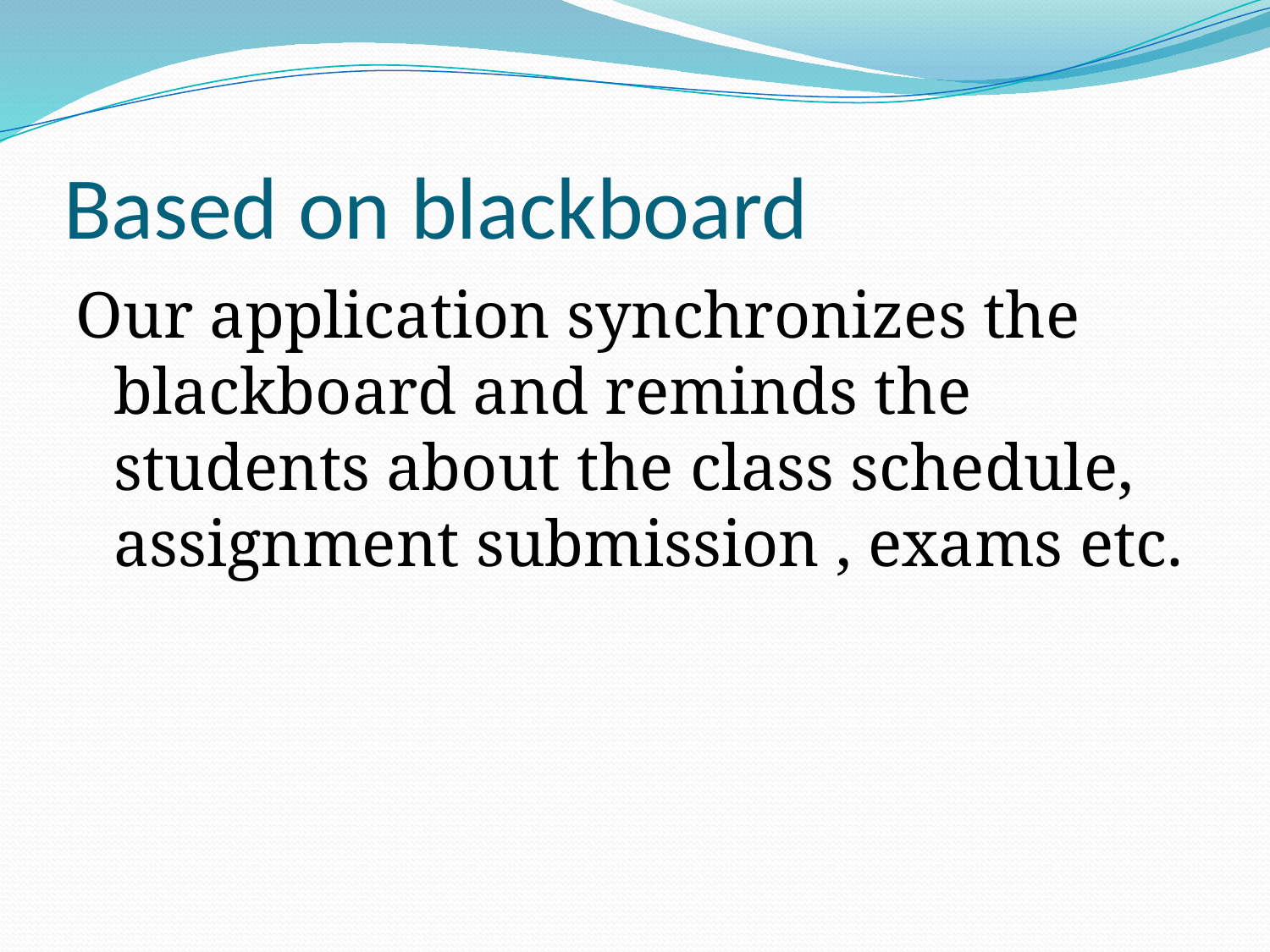

# Based on blackboard
Our application synchronizes the blackboard and reminds the students about the class schedule, assignment submission , exams etc.